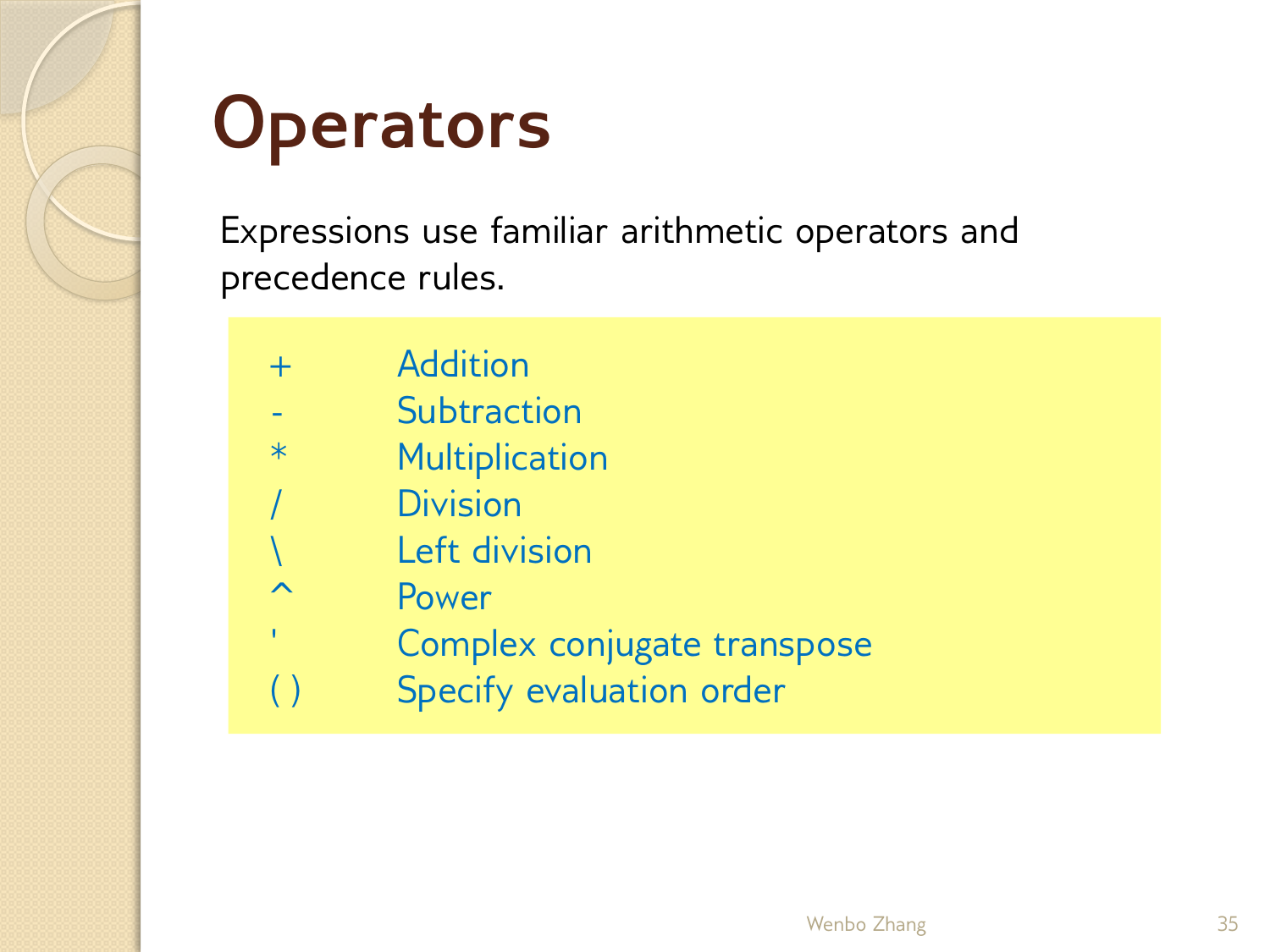

# Operators
Expressions use familiar arithmetic operators and precedence rules.

+    	Addition
-     	Subtraction
*     	Multiplication
/     	Division
\     	Left division
^    	Power
'     	Complex conjugate transpose
( )   	Specify evaluation order
Wenbo Zhang
35